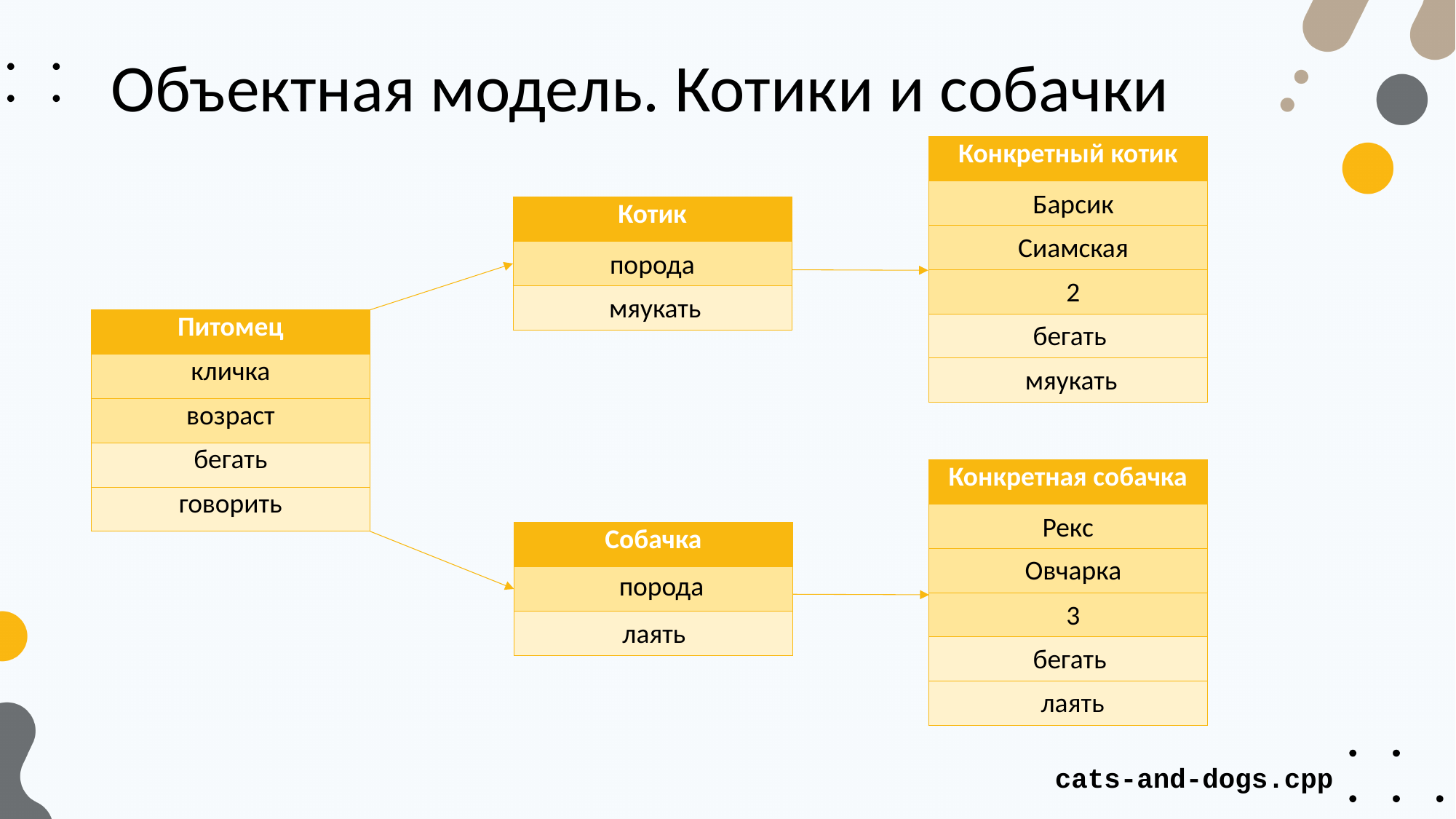

# Объектная модель. Котики и собачки
| Конкретный котик |
| --- |
|  |
|  |
|  |
|  |
|  |
Барсик
| Котик |
| --- |
|  |
|  |
Сиамская
порода
2
мяукать
| Питомец |
| --- |
| кличка |
| возраст |
| бегать |
| говорить |
бегать
мяукать
| Конкретная собачка |
| --- |
|  |
|  |
|  |
|  |
|  |
Рекс
| Собачка |
| --- |
|  |
|  |
Овчарка
порода
3
лаять
бегать
лаять
cats-and-dogs.cpp